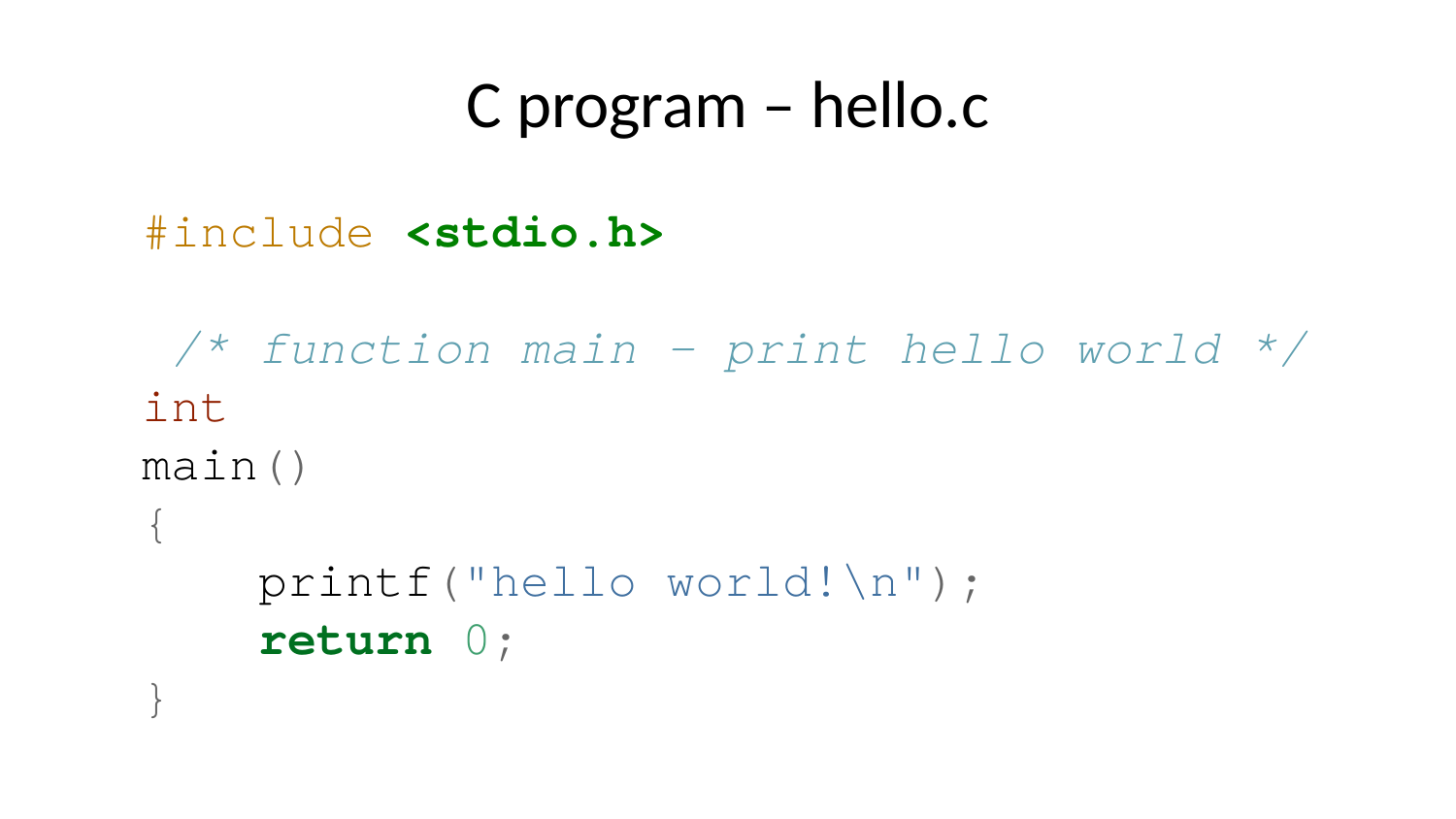

# C program – hello.c
#include <stdio.h>
 /* function main - print hello world */
int
main()
{
    printf("hello world!\n");
    return 0;
}